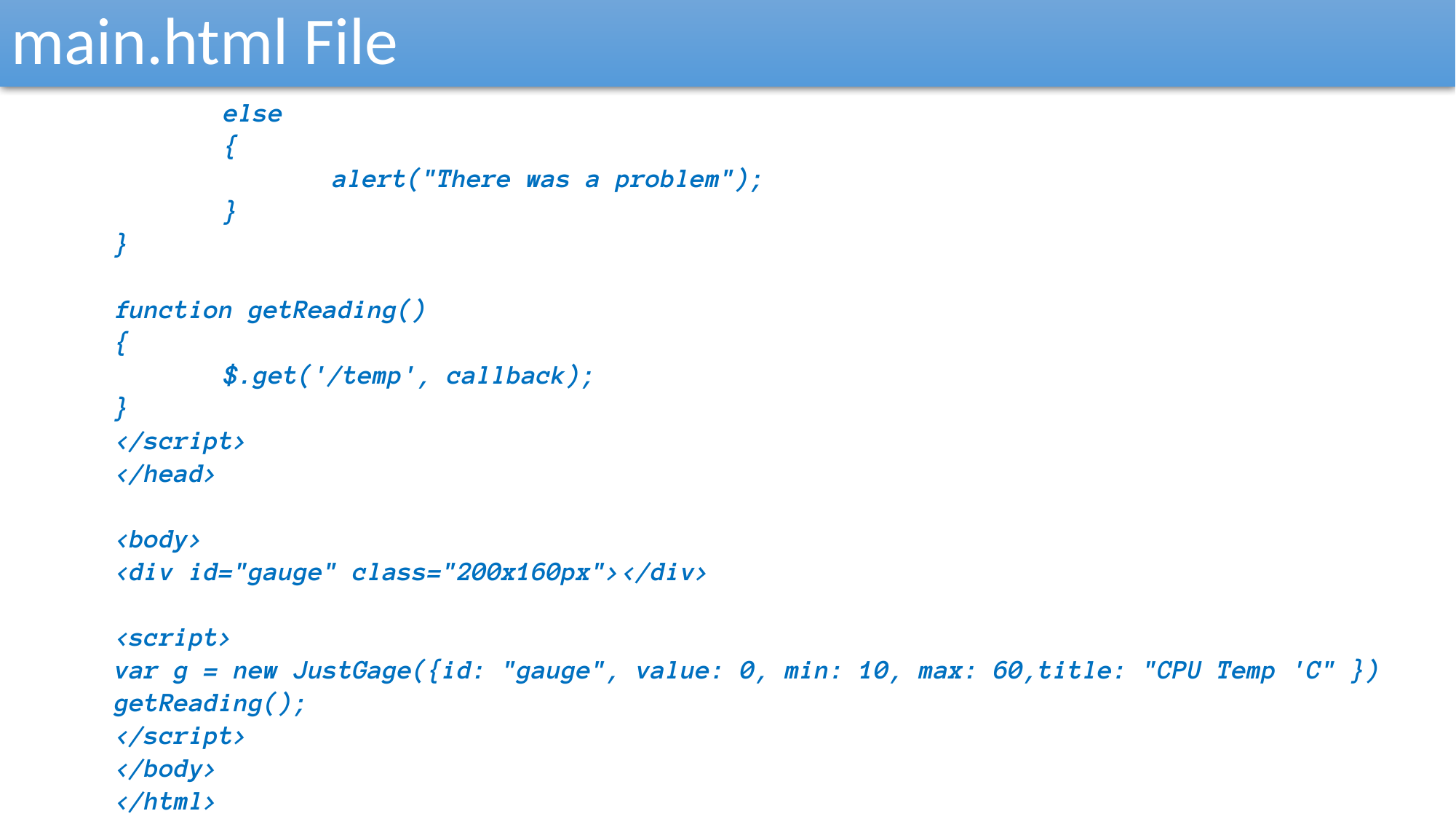

main.html File
	else
	{
		alert("There was a problem");
	}
}

function getReading()
{
	$.get('/temp', callback);
}
</script>
</head>

<body>
<div id="gauge" class="200x160px"></div>

<script>
var g = new JustGage({id: "gauge", value: 0, min: 10, max: 60,title: "CPU Temp 'C" })
getReading();
</script>
</body>
</html>